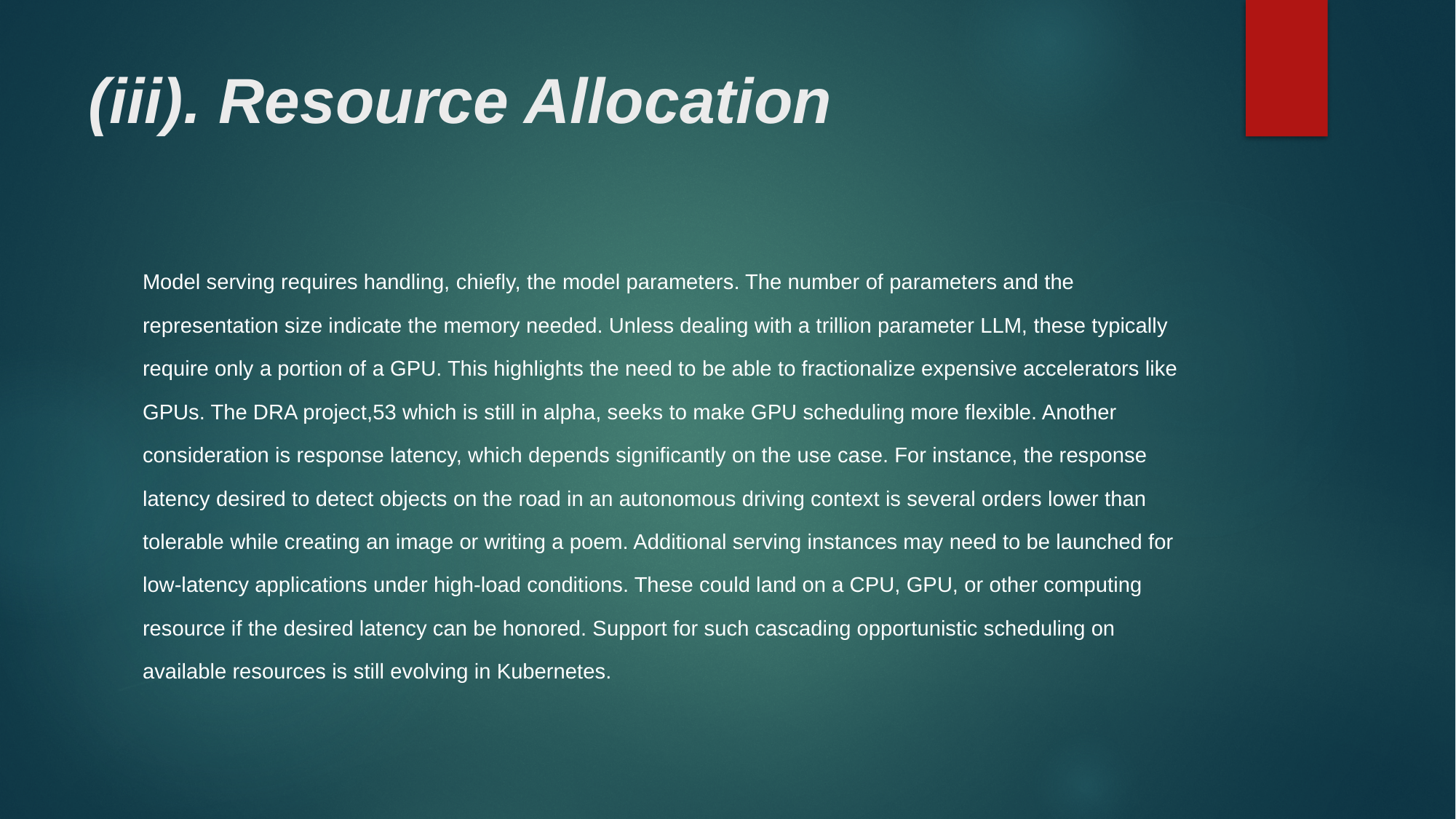

# (iii). Resource Allocation
Model serving requires handling, chiefly, the model parameters. The number of parameters and the representation size indicate the memory needed. Unless dealing with a trillion parameter LLM, these typically require only a portion of a GPU. This highlights the need to be able to fractionalize expensive accelerators like GPUs. The DRA project,53 which is still in alpha, seeks to make GPU scheduling more flexible. Another consideration is response latency, which depends significantly on the use case. For instance, the response latency desired to detect objects on the road in an autonomous driving context is several orders lower than tolerable while creating an image or writing a poem. Additional serving instances may need to be launched for low-latency applications under high-load conditions. These could land on a CPU, GPU, or other computing resource if the desired latency can be honored. Support for such cascading opportunistic scheduling on available resources is still evolving in Kubernetes.